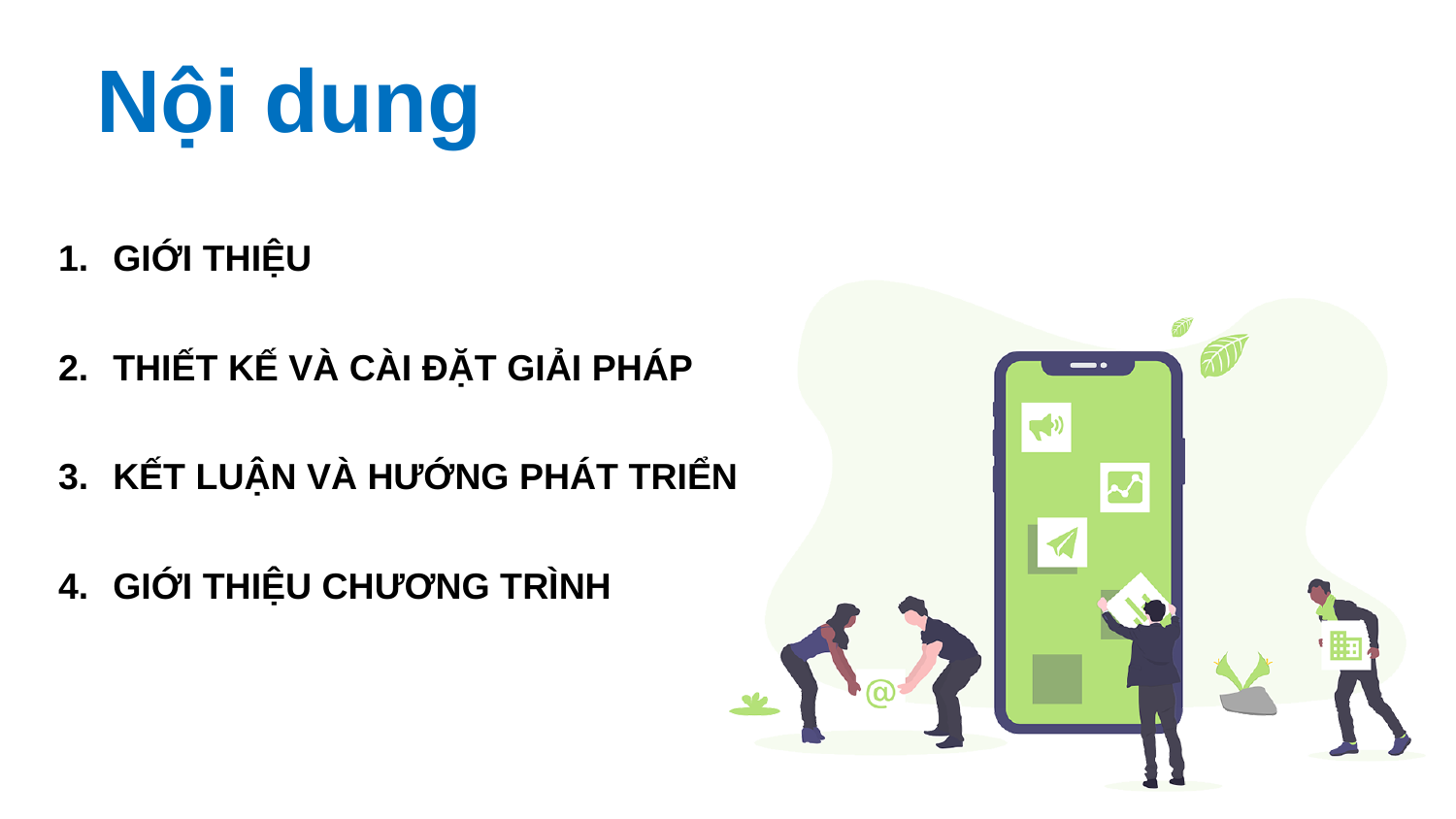

# Nội dung
GIỚI THIỆU
THIẾT KẾ VÀ CÀI ĐẶT GIẢI PHÁP
KẾT LUẬN VÀ HƯỚNG PHÁT TRIỂN
GIỚI THIỆU CHƯƠNG TRÌNH